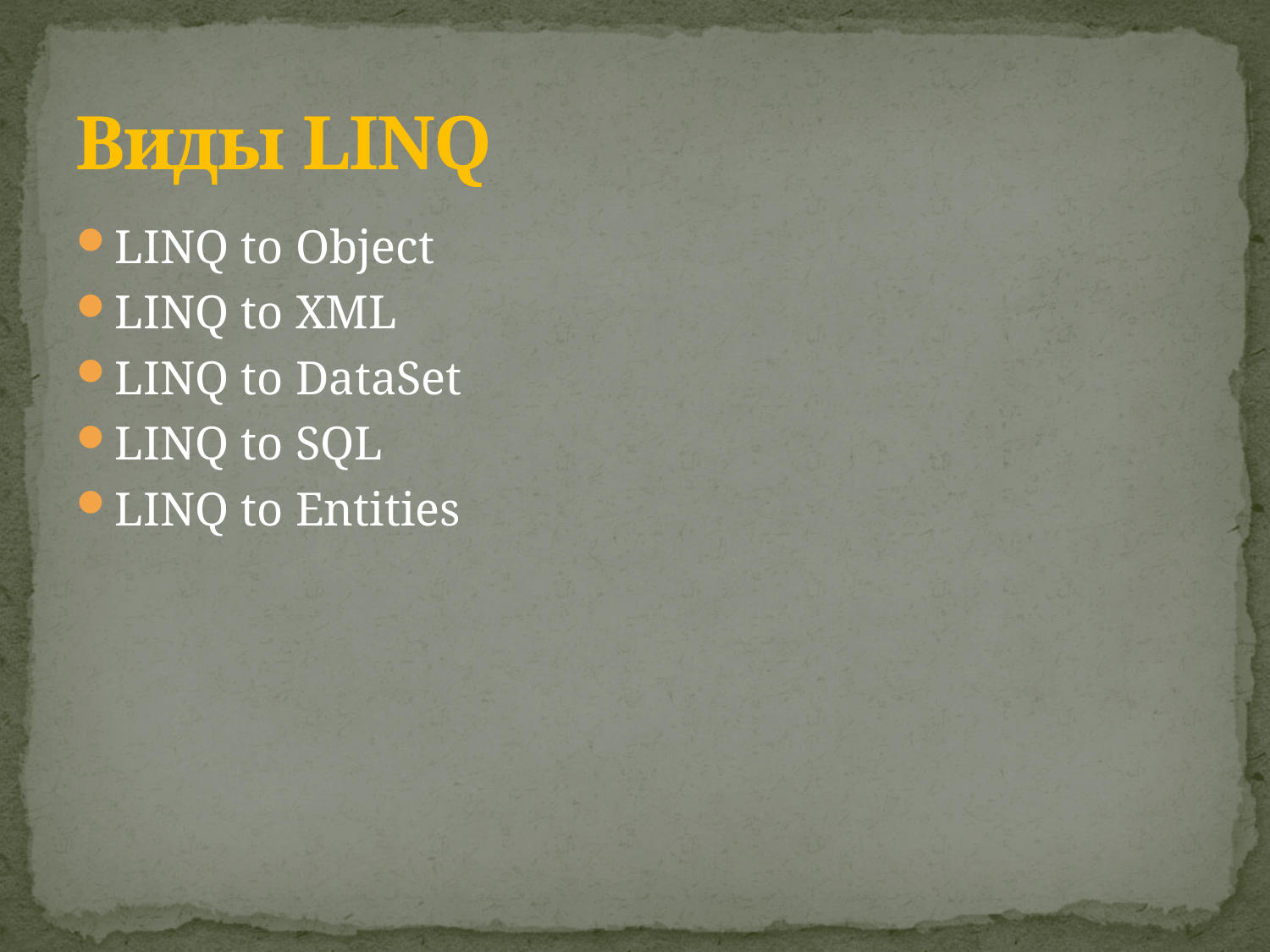

# Виды LINQ
LINQ to Object
LINQ to XML
LINQ to DataSet
LINQ to SQL
LINQ to Entities